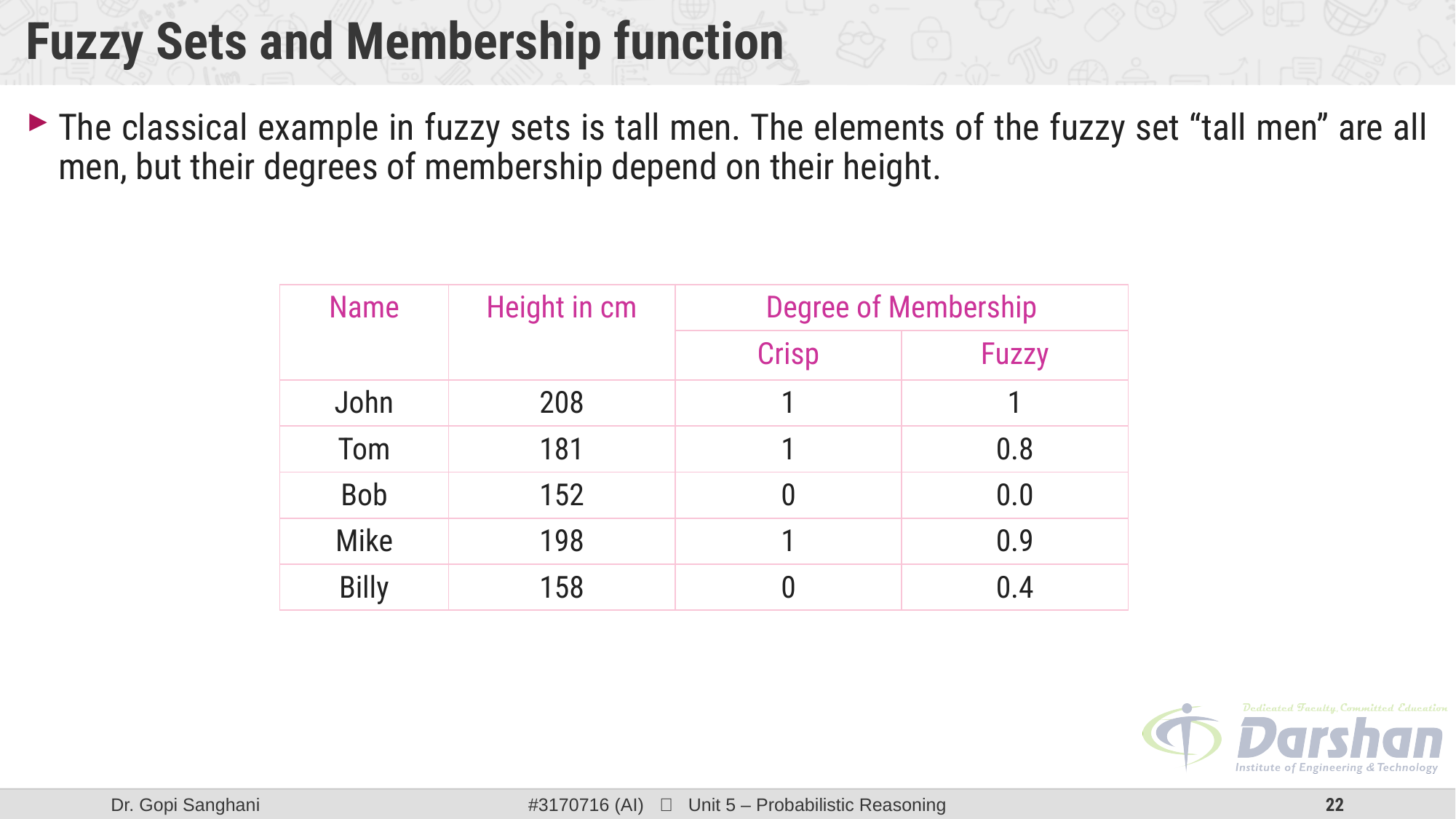

# Fuzzy Sets and Membership function
The classical example in fuzzy sets is tall men. The elements of the fuzzy set “tall men” are all men, but their degrees of membership depend on their height.

| Name | Height in cm | Degree of Membership |  |
| --- | --- | --- | --- |
|  |  | Crisp | Fuzzy |
| John | 208 | 1 | 1 |
| Tom | 181 | 1 | 0.8 |
| Bob | 152 | 0 | 0.0 |
| Mike | 198 | 1 | 0.9 |
| Billy | 158 | 0 | 0.4 |